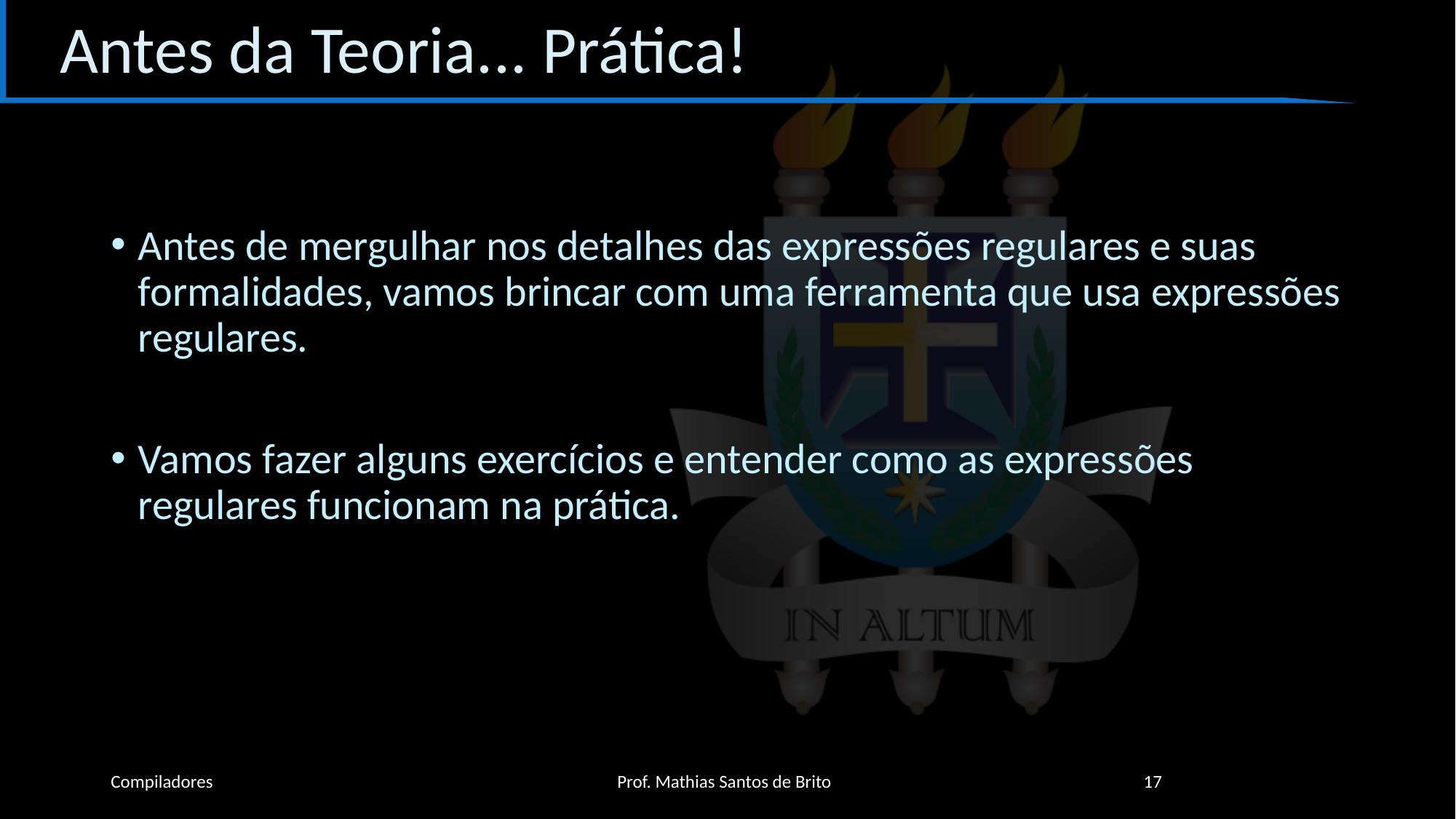

# Antes da Teoria... Prática!
Antes de mergulhar nos detalhes das expressões regulares e suas formalidades, vamos brincar com uma ferramenta que usa expressões regulares.

Vamos fazer alguns exercícios e entender como as expressões regulares funcionam na prática.
Compiladores
Prof. Mathias Santos de Brito
17